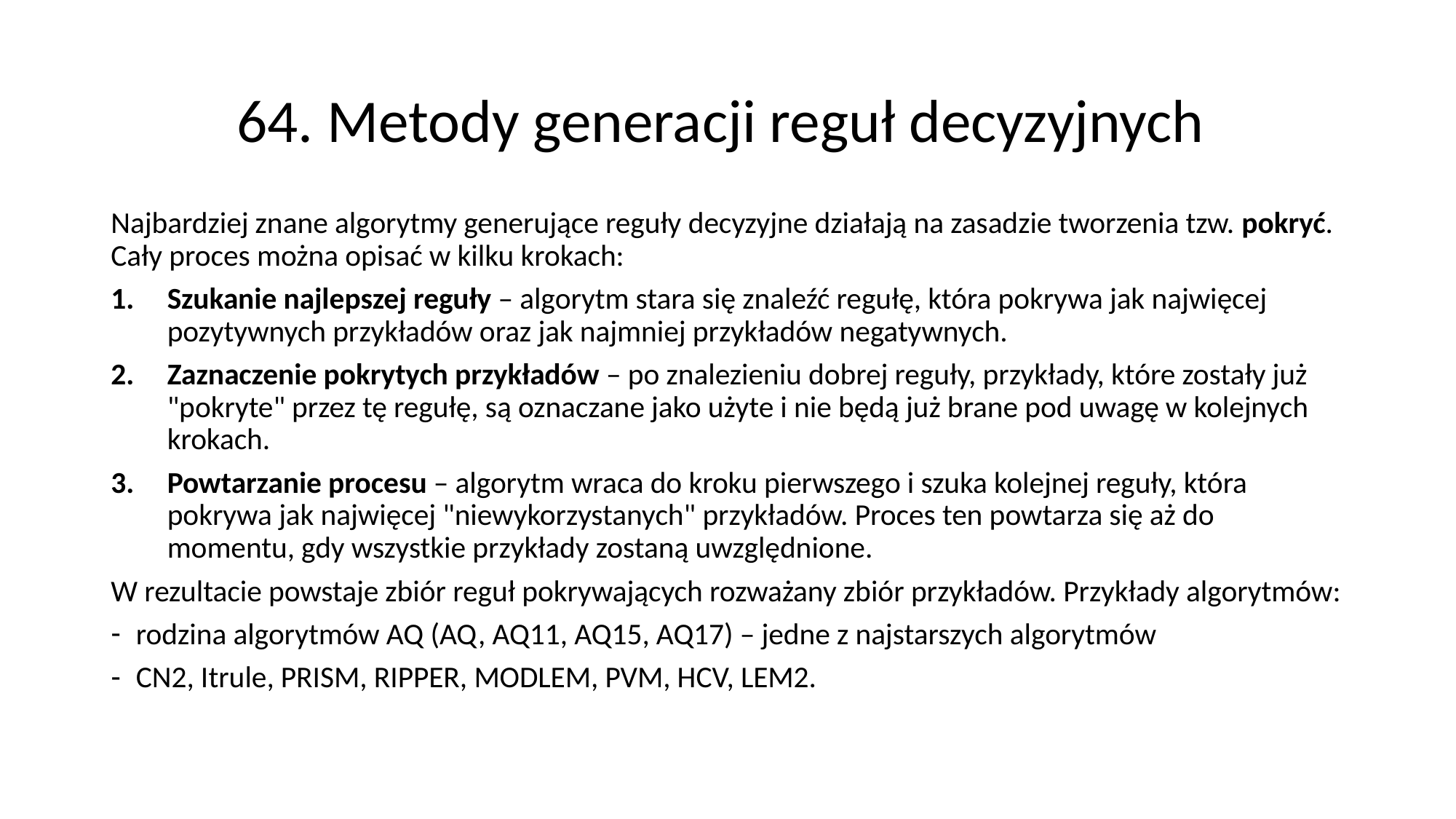

# 64. Metody generacji reguł decyzyjnych
Najbardziej znane algorytmy generujące reguły decyzyjne działają na zasadzie tworzenia tzw. pokryć. Cały proces można opisać w kilku krokach:
Szukanie najlepszej reguły – algorytm stara się znaleźć regułę, która pokrywa jak najwięcej pozytywnych przykładów oraz jak najmniej przykładów negatywnych.
Zaznaczenie pokrytych przykładów – po znalezieniu dobrej reguły, przykłady, które zostały już "pokryte" przez tę regułę, są oznaczane jako użyte i nie będą już brane pod uwagę w kolejnych krokach.
Powtarzanie procesu – algorytm wraca do kroku pierwszego i szuka kolejnej reguły, która pokrywa jak najwięcej "niewykorzystanych" przykładów. Proces ten powtarza się aż do momentu, gdy wszystkie przykłady zostaną uwzględnione.
W rezultacie powstaje zbiór reguł pokrywających rozważany zbiór przykładów. Przykłady algorytmów:
rodzina algorytmów AQ (AQ, AQ11, AQ15, AQ17) – jedne z najstarszych algorytmów
CN2, Itrule, PRISM, RIPPER, MODLEM, PVM, HCV, LEM2.